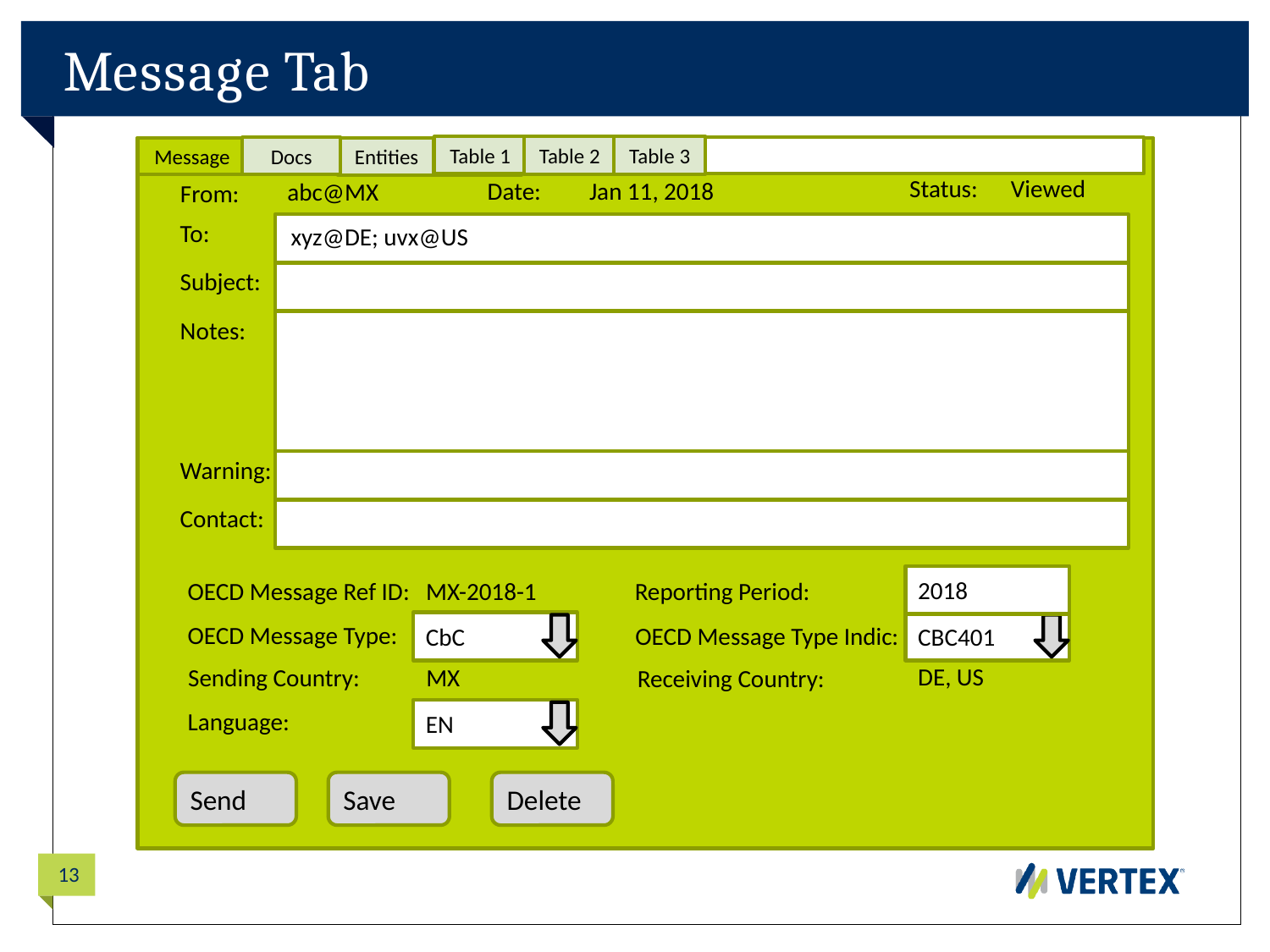

# Message Tab
Table 1
Table 3
Table 2

Docs
Entities
Message
Log

Status:      Viewed
Date:
Jan 11, 2018
abc@MX
From:
To:

xyz@DE; uvx@US
Subject:

Notes:

Warning:

Contact:

2018
OECD Message Ref ID:   MX-2018-1
Reporting Period:
CbC
CBC401
OECD Message Type:
OECD Message Type Indic:

DE, US
Sending Country:
MX
Receiving Country:
EN
Language:

Send
Save
Delete
13